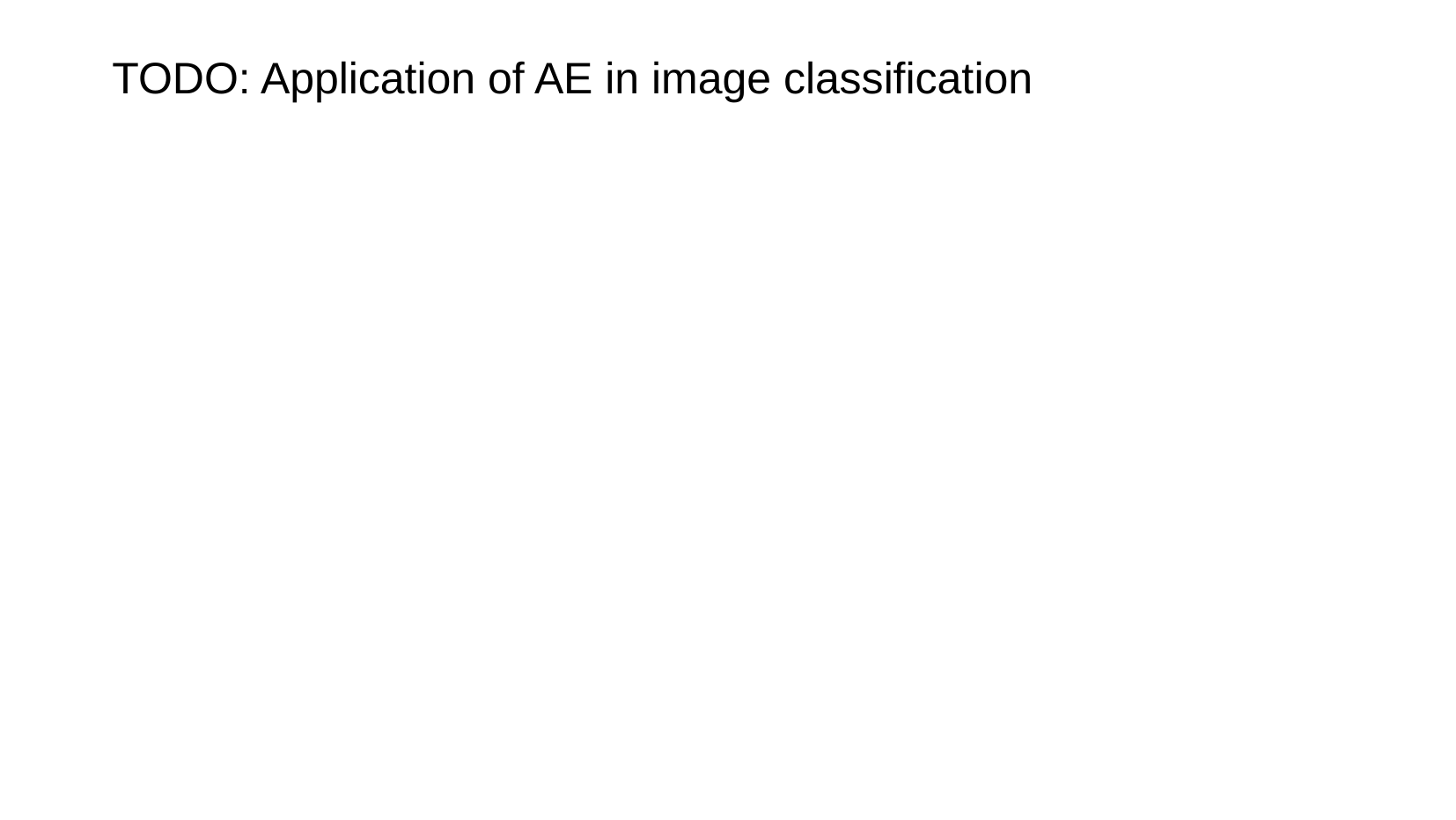

TODO: Application of AE in image classification